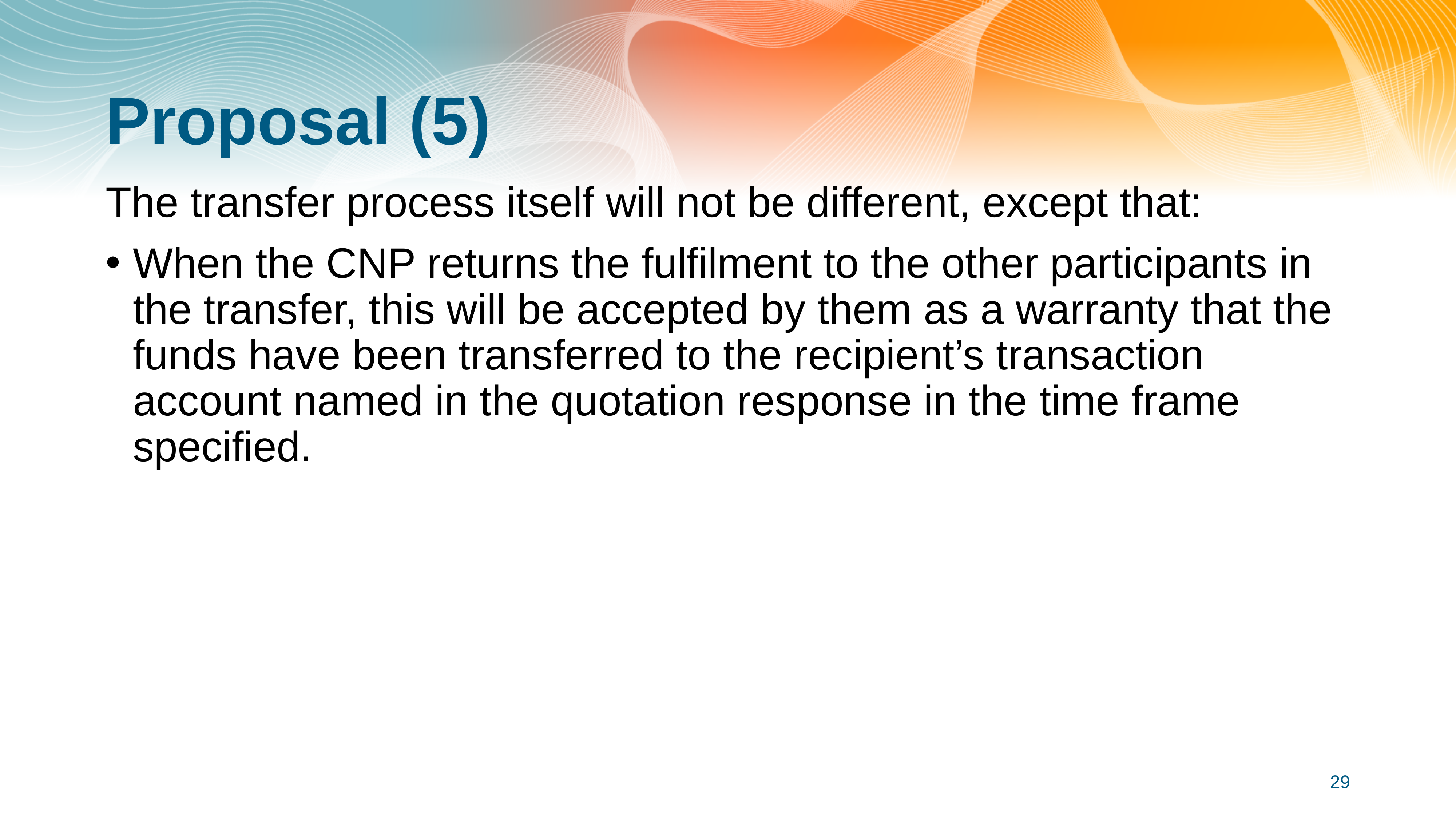

# Proposal (5)
The transfer process itself will not be different, except that:
When the CNP returns the fulfilment to the other participants in the transfer, this will be accepted by them as a warranty that the funds have been transferred to the recipient’s transaction account named in the quotation response in the time frame specified.
29